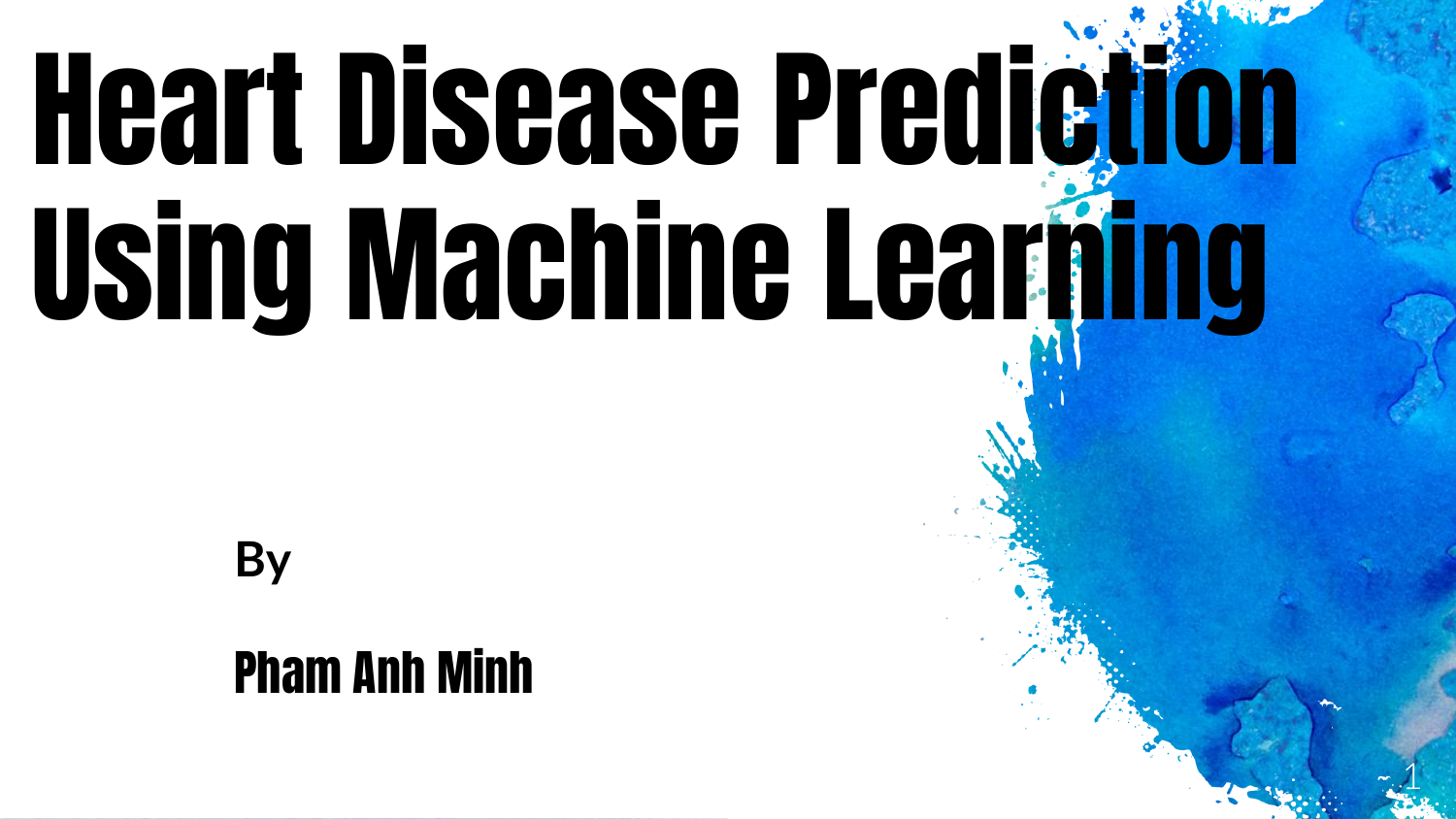

# Heart Disease Prediction Using Machine Learning
By

Pham Anh Minh
1